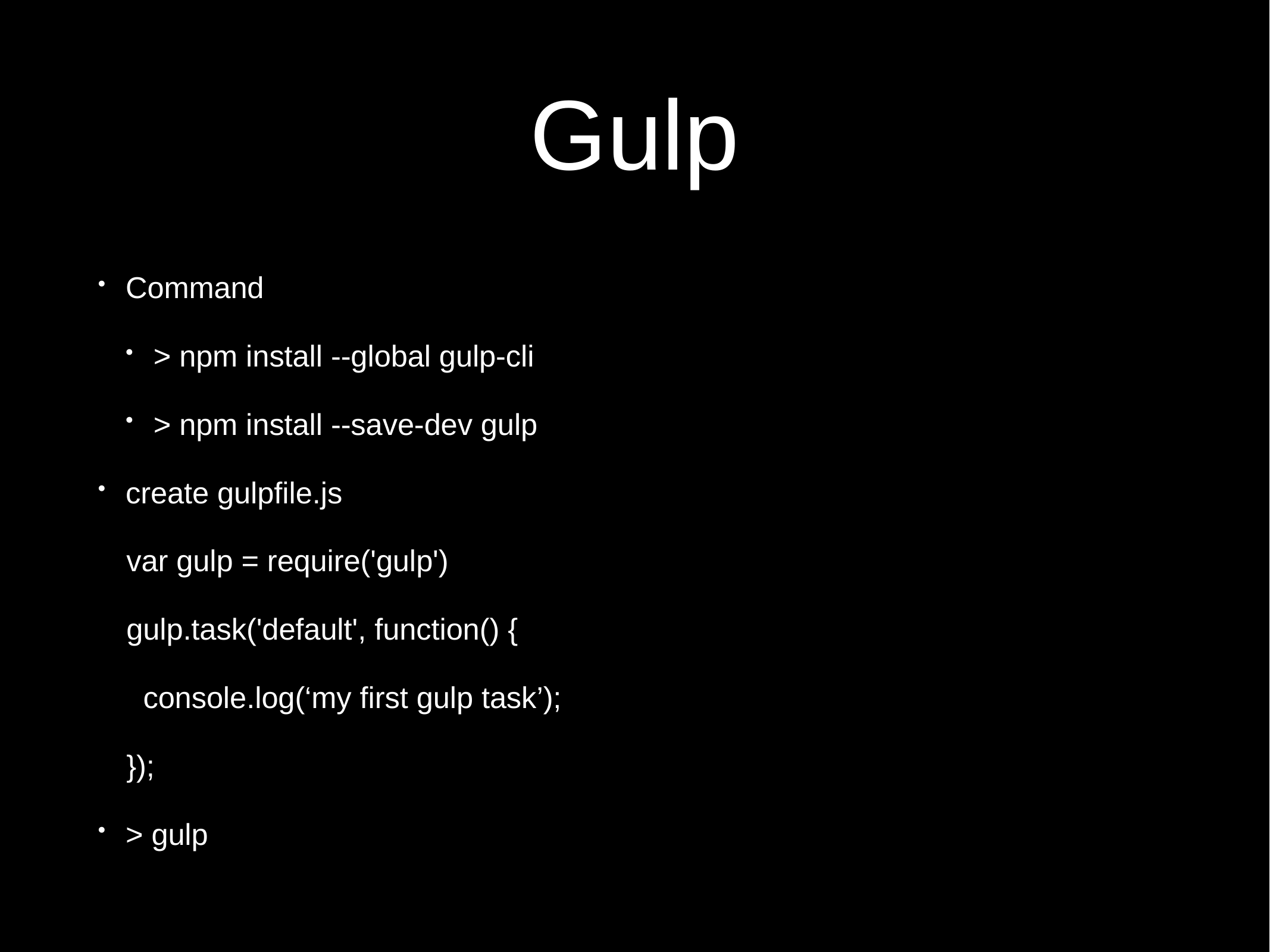

# Gulp
Command
> npm install --global gulp-cli
> npm install --save-dev gulp
create gulpfile.js
var gulp = require('gulp')
gulp.task('default', function() {
  console.log(‘my first gulp task’);
});
> gulp